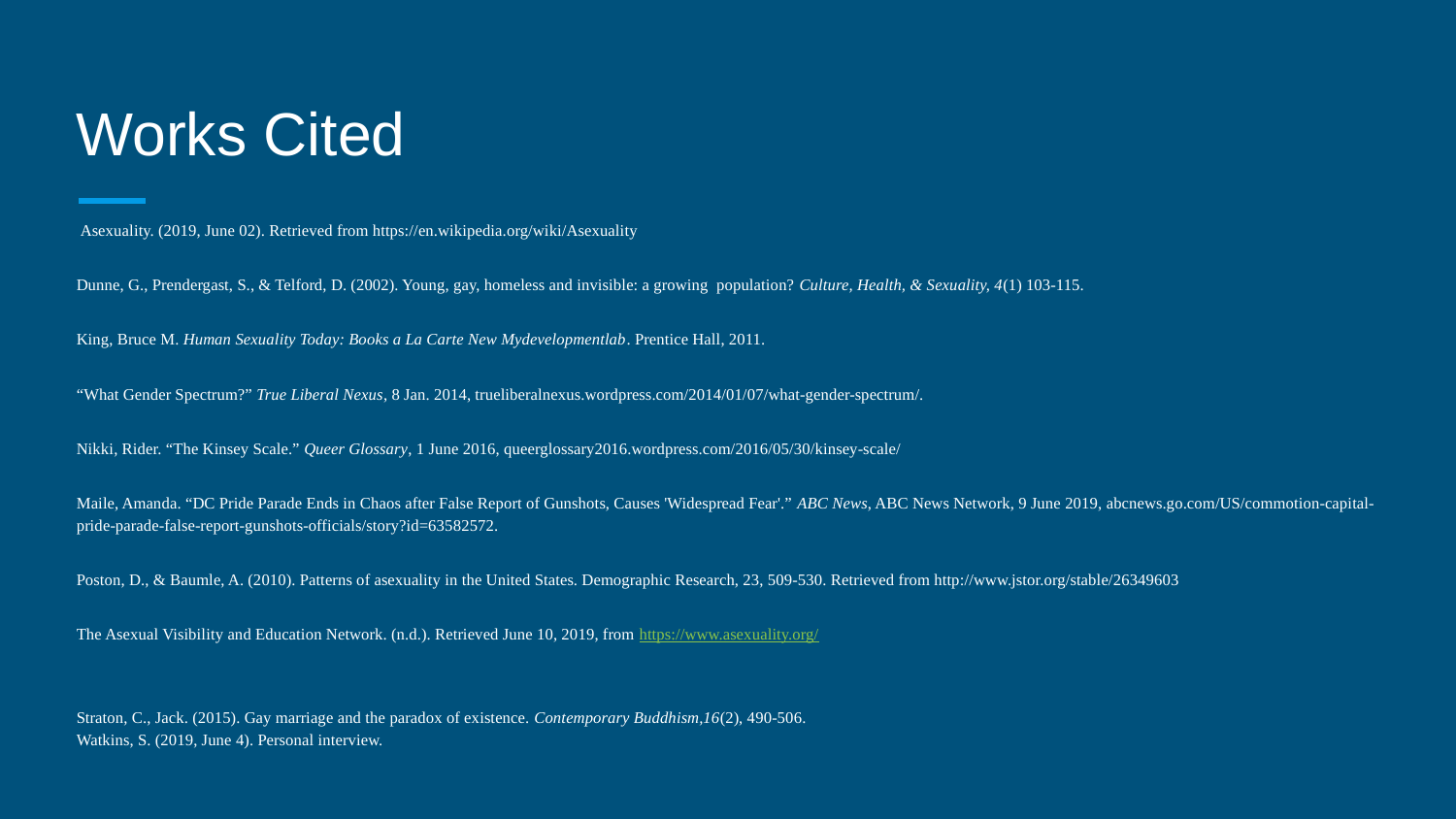

# Works Cited
 Asexuality. (2019, June 02). Retrieved from https://en.wikipedia.org/wiki/Asexuality
Dunne, G., Prendergast, S., & Telford, D. (2002). Young, gay, homeless and invisible: a growing  population? Culture, Health, & Sexuality, 4(1) 103-115.
King, Bruce M. Human Sexuality Today: Books a La Carte New Mydevelopmentlab. Prentice Hall, 2011.
“What Gender Spectrum?” True Liberal Nexus, 8 Jan. 2014, trueliberalnexus.wordpress.com/2014/01/07/what-gender-spectrum/.
Nikki, Rider. “The Kinsey Scale.” Queer Glossary, 1 June 2016, queerglossary2016.wordpress.com/2016/05/30/kinsey-scale/
Maile, Amanda. “DC Pride Parade Ends in Chaos after False Report of Gunshots, Causes 'Widespread Fear'.” ABC News, ABC News Network, 9 June 2019, abcnews.go.com/US/commotion-capital-pride-parade-false-report-gunshots-officials/story?id=63582572.
Poston, D., & Baumle, A. (2010). Patterns of asexuality in the United States. Demographic Research, 23, 509-530. Retrieved from http://www.jstor.org/stable/26349603
The Asexual Visibility and Education Network. (n.d.). Retrieved June 10, 2019, from https://www.asexuality.org/
Straton, C., Jack. (2015). Gay marriage and the paradox of existence. Contemporary Buddhism,16(2), 490-506.
Watkins, S. (2019, June 4). Personal interview.